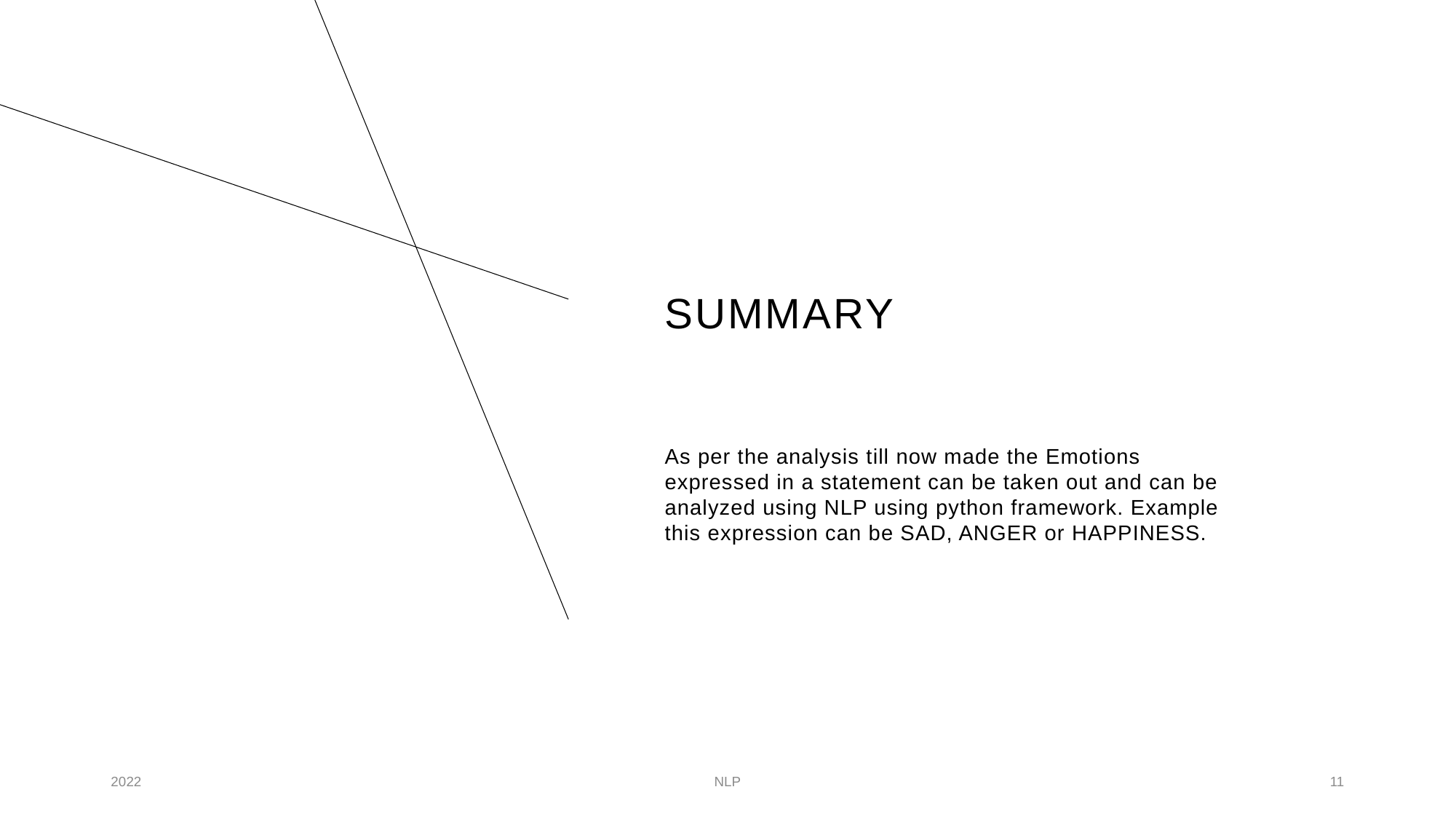

# SUMMARY
As per the analysis till now made the Emotions expressed in a statement can be taken out and can be analyzed using NLP using python framework. Example this expression can be SAD, ANGER or HAPPINESS.
2022
NLP
11